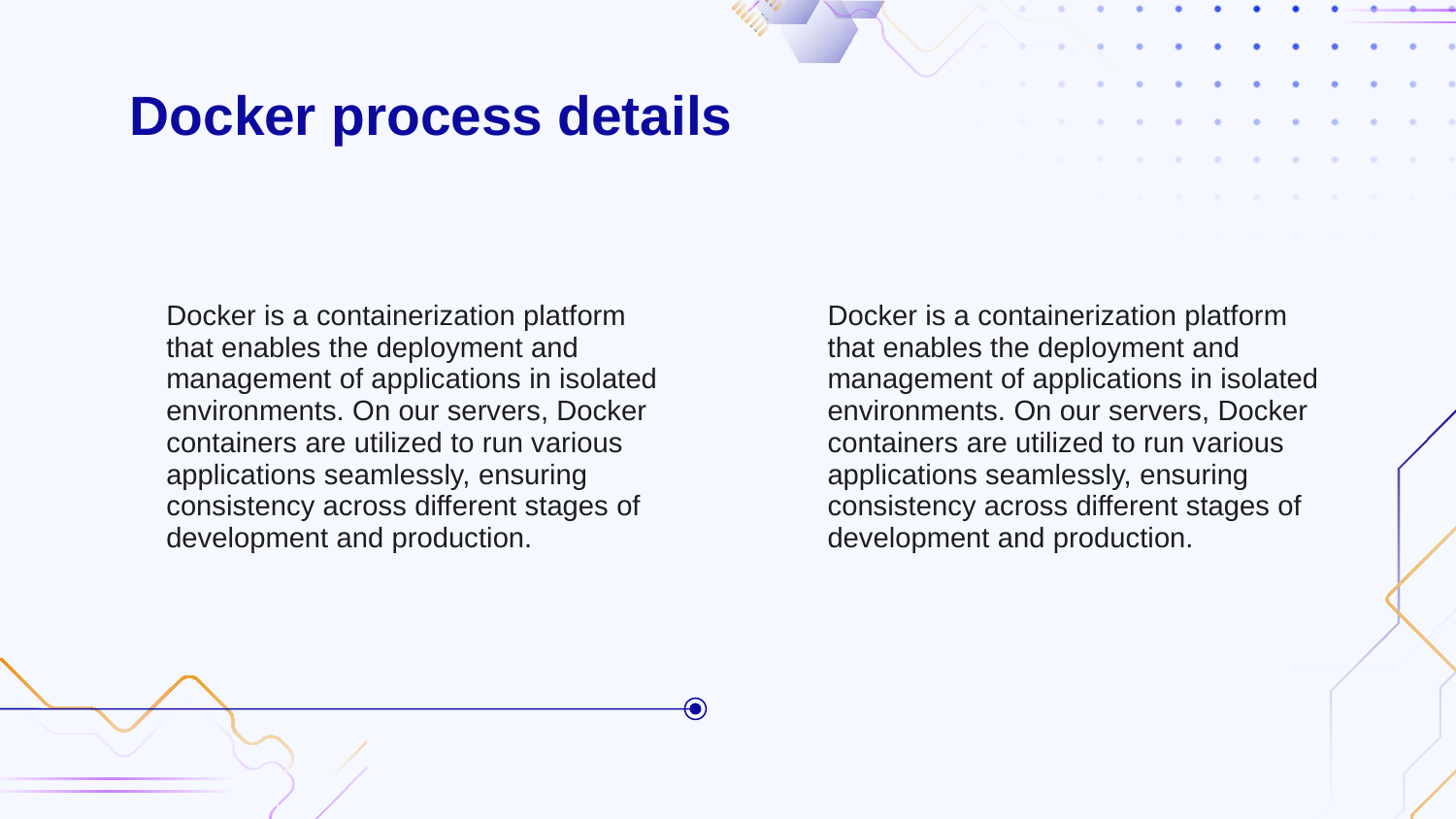

# Docker process details
Docker is a containerization platform that enables the deployment and management of applications in isolated environments. On our servers, Docker containers are utilized to run various applications seamlessly, ensuring consistency across different stages of development and production.
Docker is a containerization platform that enables the deployment and management of applications in isolated environments. On our servers, Docker containers are utilized to run various applications seamlessly, ensuring consistency across different stages of development and production.